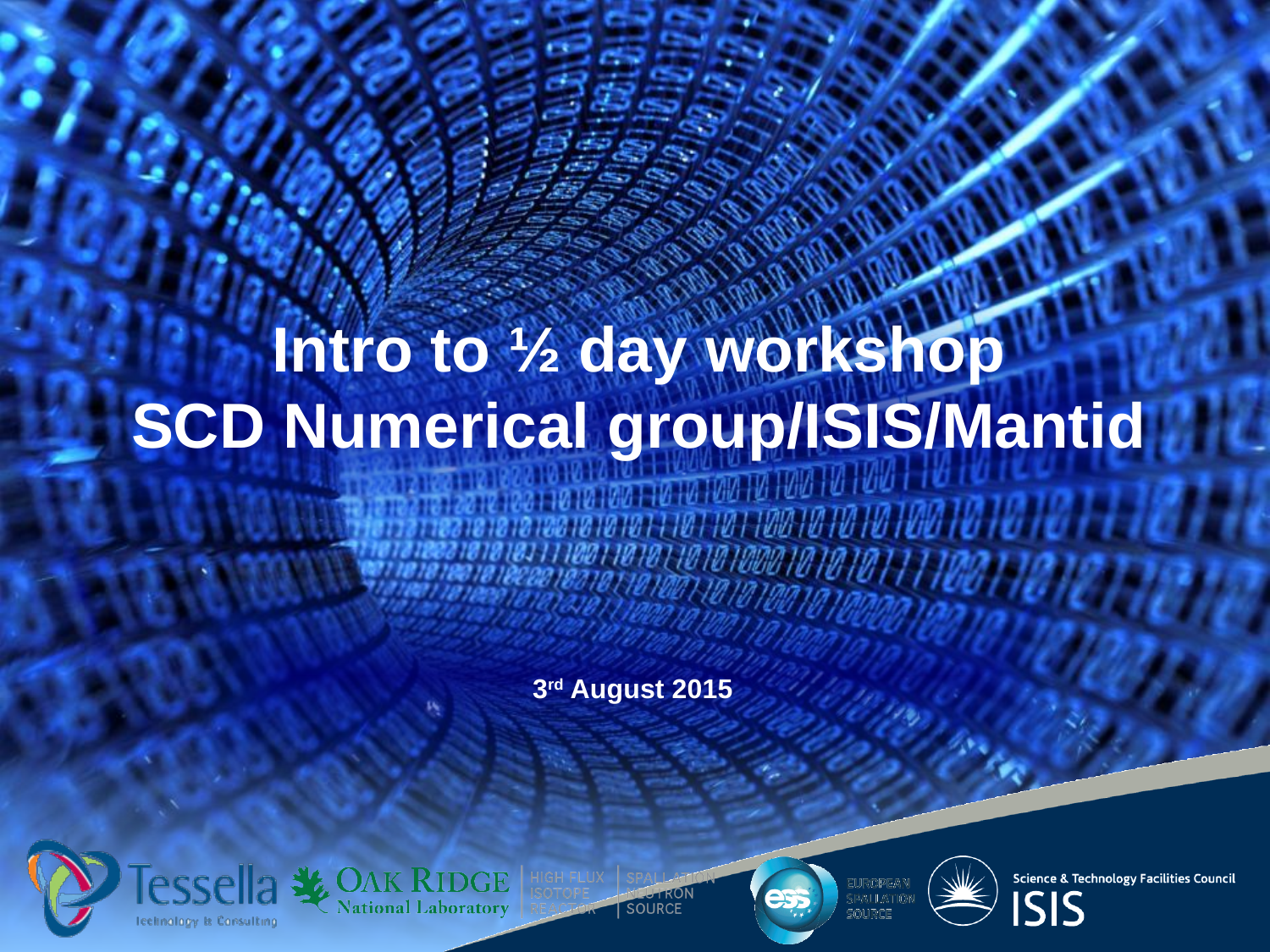

# Intro to ½ day workshop SCD Numerical group/ISIS/Mantid

3rd August 2015